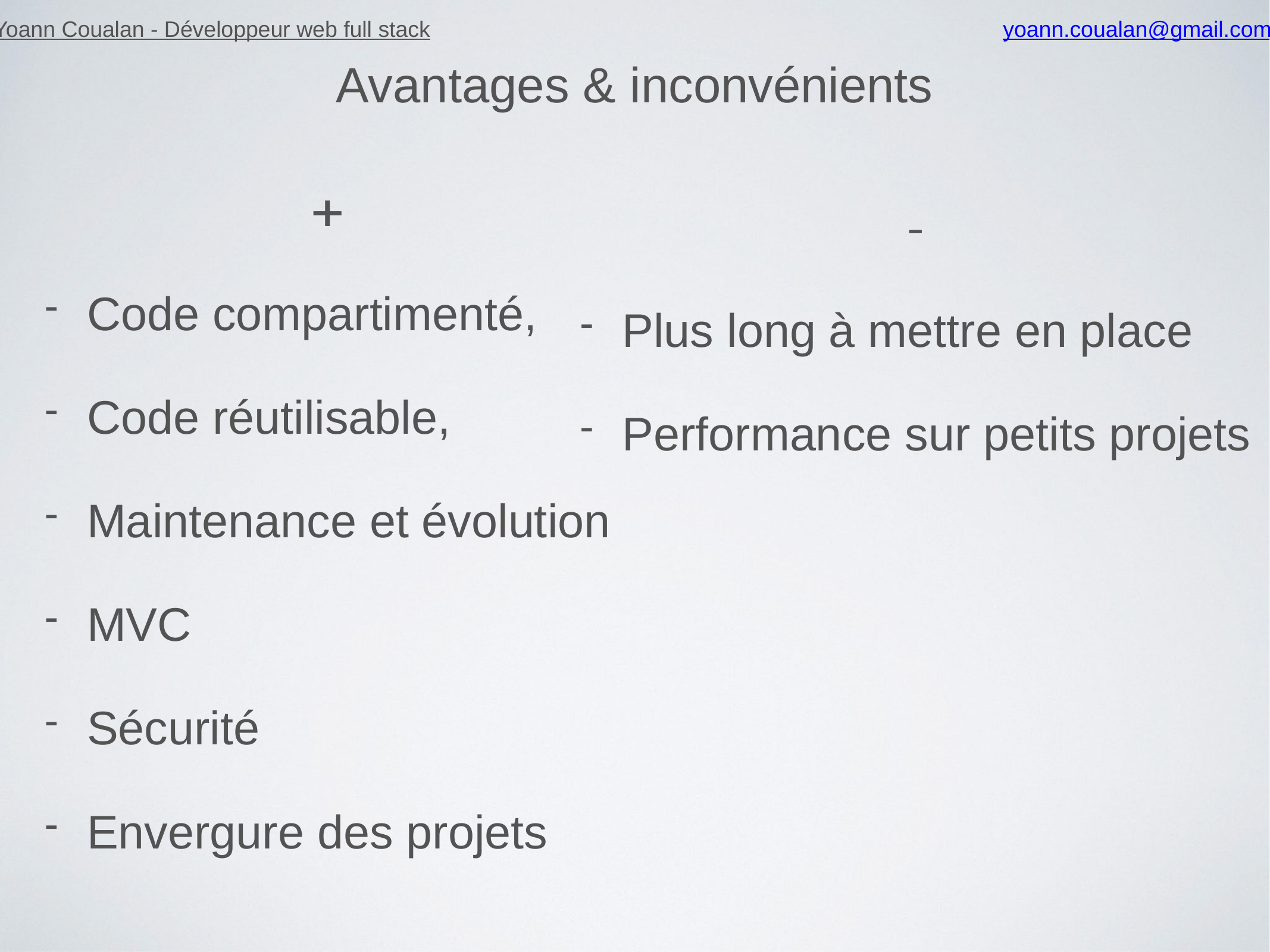

Yoann Coualan - Développeur web full stack
yoann.coualan@gmail.com
Avantages & inconvénients
+
Code compartimenté,
Code réutilisable,
Maintenance et évolution
MVC
Sécurité
Envergure des projets
-
Plus long à mettre en place
Performance sur petits projets